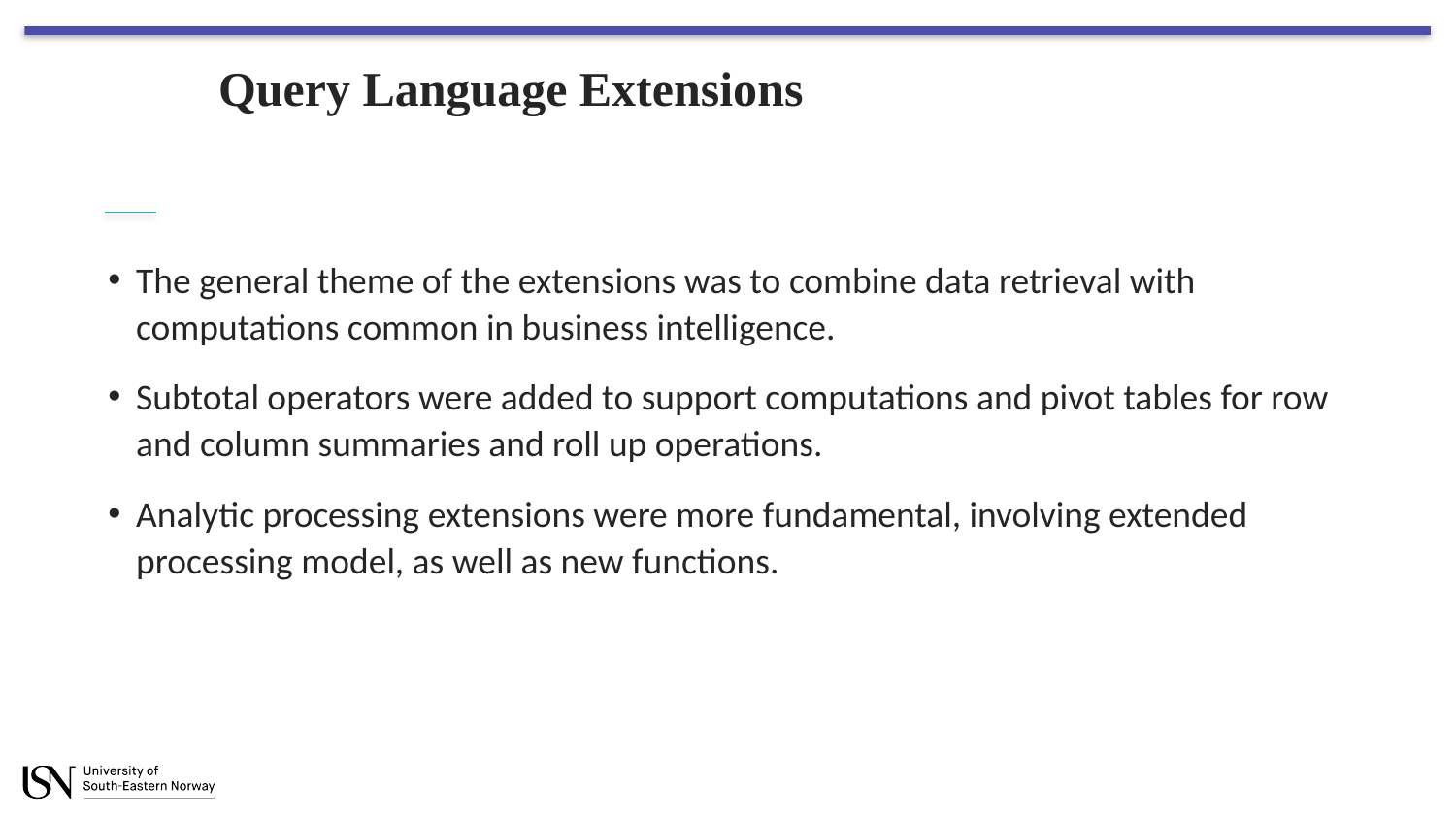

# Query Language Extensions
The general theme of the extensions was to combine data retrieval with computations common in business intelligence.
Subtotal operators were added to support computations and pivot tables for row and column summaries and roll up operations.
Analytic processing extensions were more fundamental, involving extended processing model, as well as new functions.